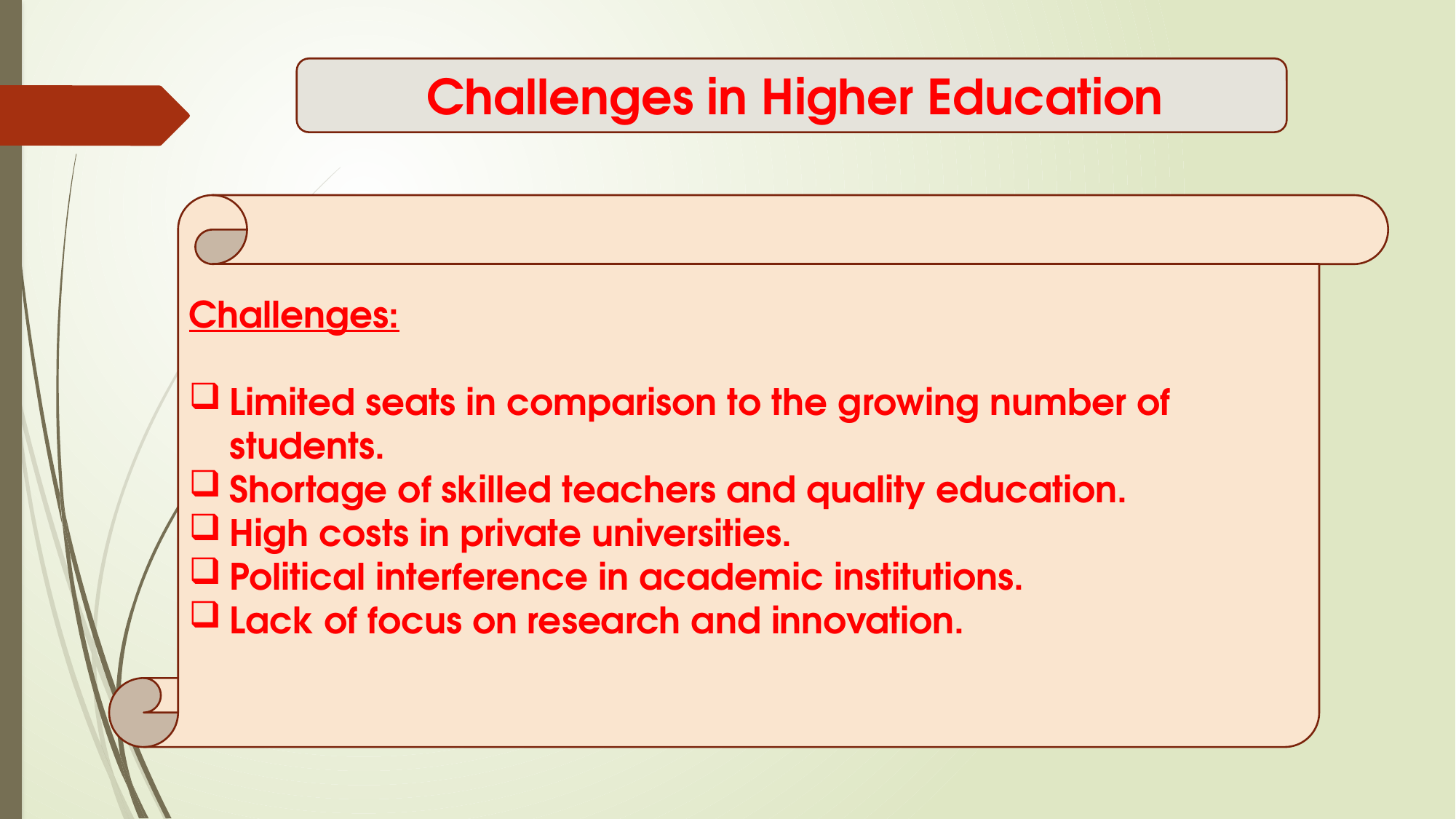

Challenges in Higher Education

Challenges:

Limited seats in comparison to the growing number of students.
Shortage of skilled teachers and quality education.
High costs in private universities.
Political interference in academic institutions.
Lack of focus on research and innovation.